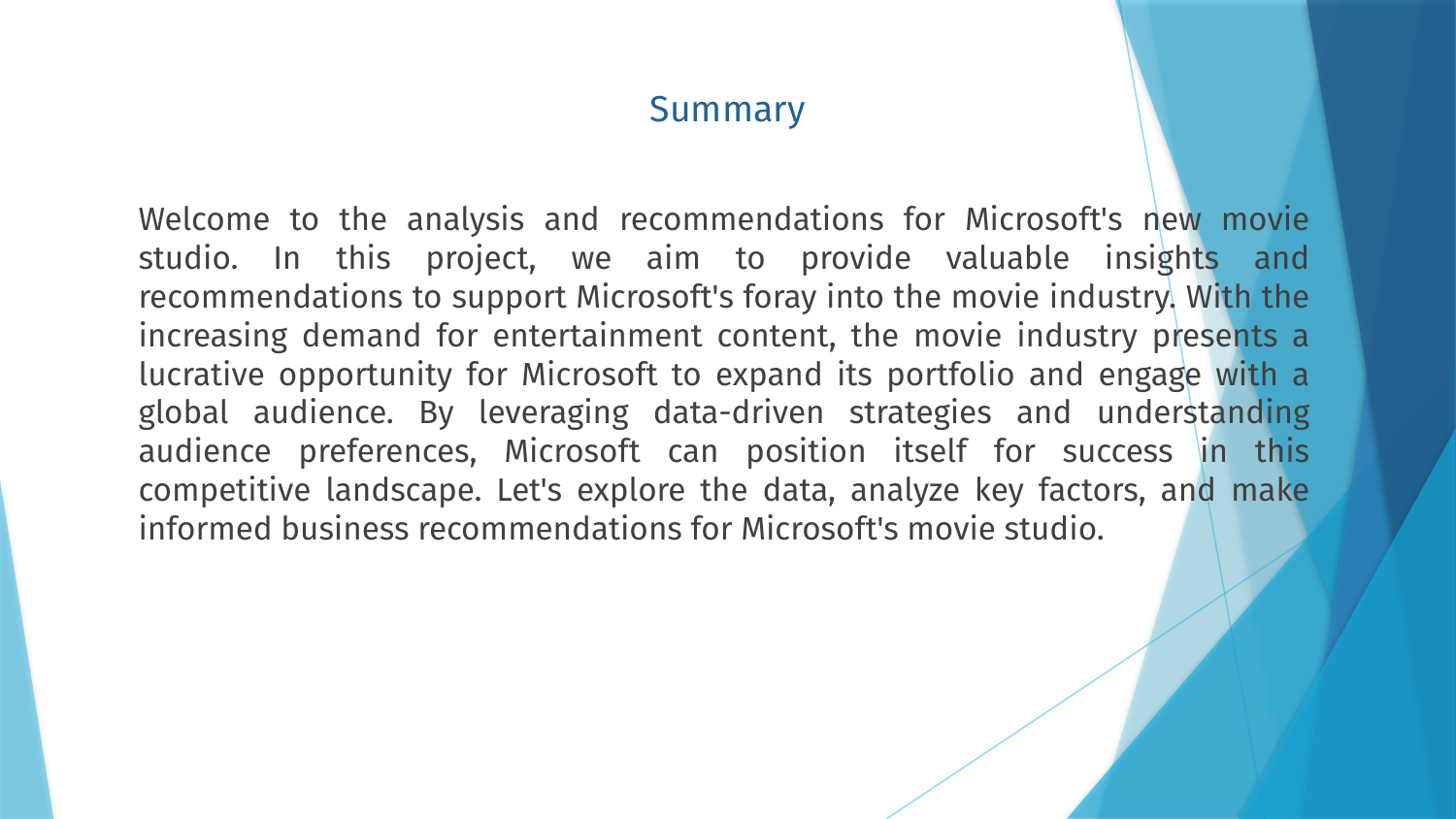

# Summary
Welcome to the analysis and recommendations for Microsoft's new movie studio. In this project, we aim to provide valuable insights and recommendations to support Microsoft's foray into the movie industry. With the increasing demand for entertainment content, the movie industry presents a lucrative opportunity for Microsoft to expand its portfolio and engage with a global audience. By leveraging data-driven strategies and understanding audience preferences, Microsoft can position itself for success in this competitive landscape. Let's explore the data, analyze key factors, and make informed business recommendations for Microsoft's movie studio.